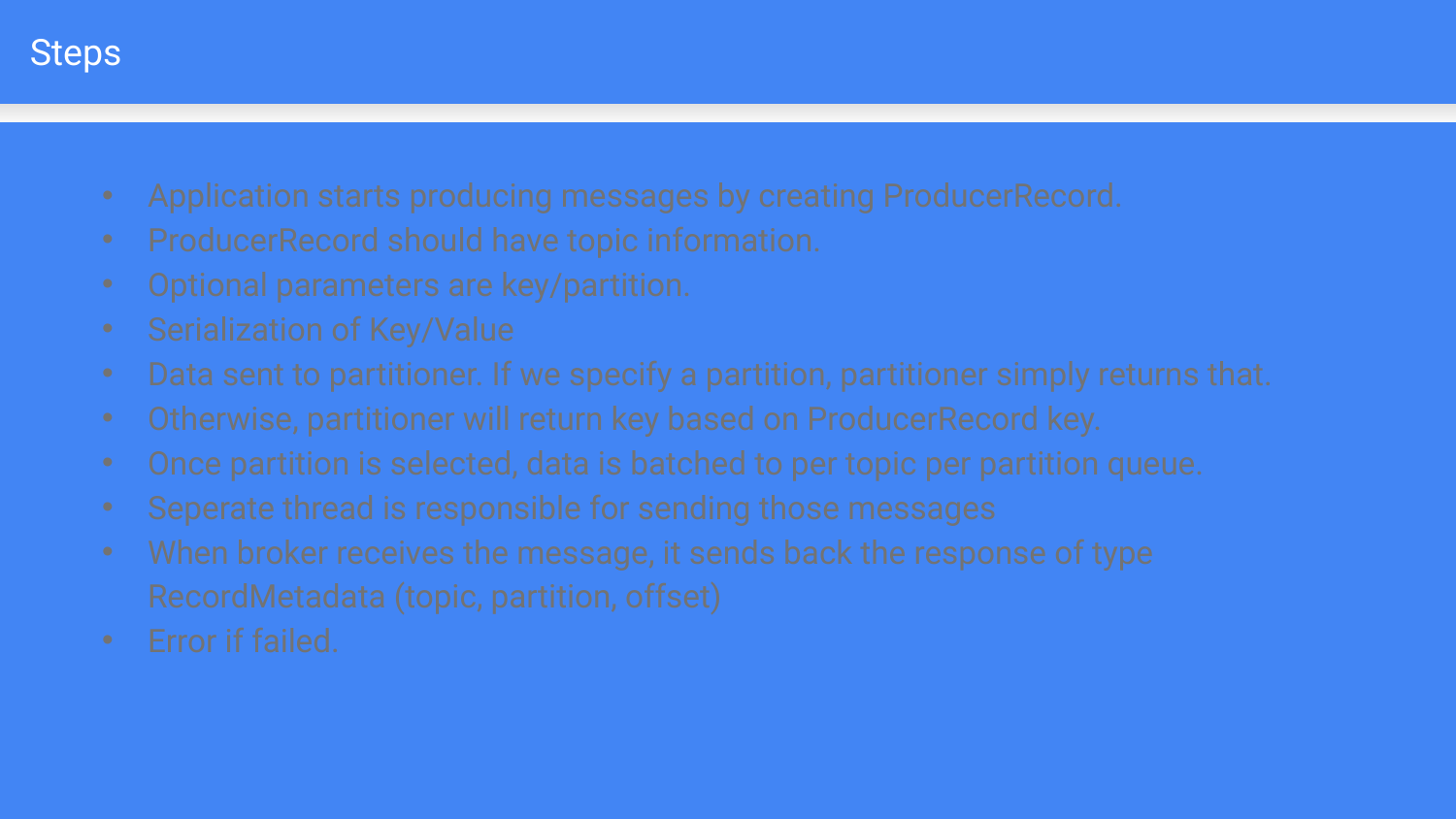

Steps
Application starts producing messages by creating ProducerRecord.
ProducerRecord should have topic information.
Optional parameters are key/partition.
Serialization of Key/Value
Data sent to partitioner. If we specify a partition, partitioner simply returns that.
Otherwise, partitioner will return key based on ProducerRecord key.
Once partition is selected, data is batched to per topic per partition queue.
Seperate thread is responsible for sending those messages
When broker receives the message, it sends back the response of type RecordMetadata (topic, partition, offset)
Error if failed.